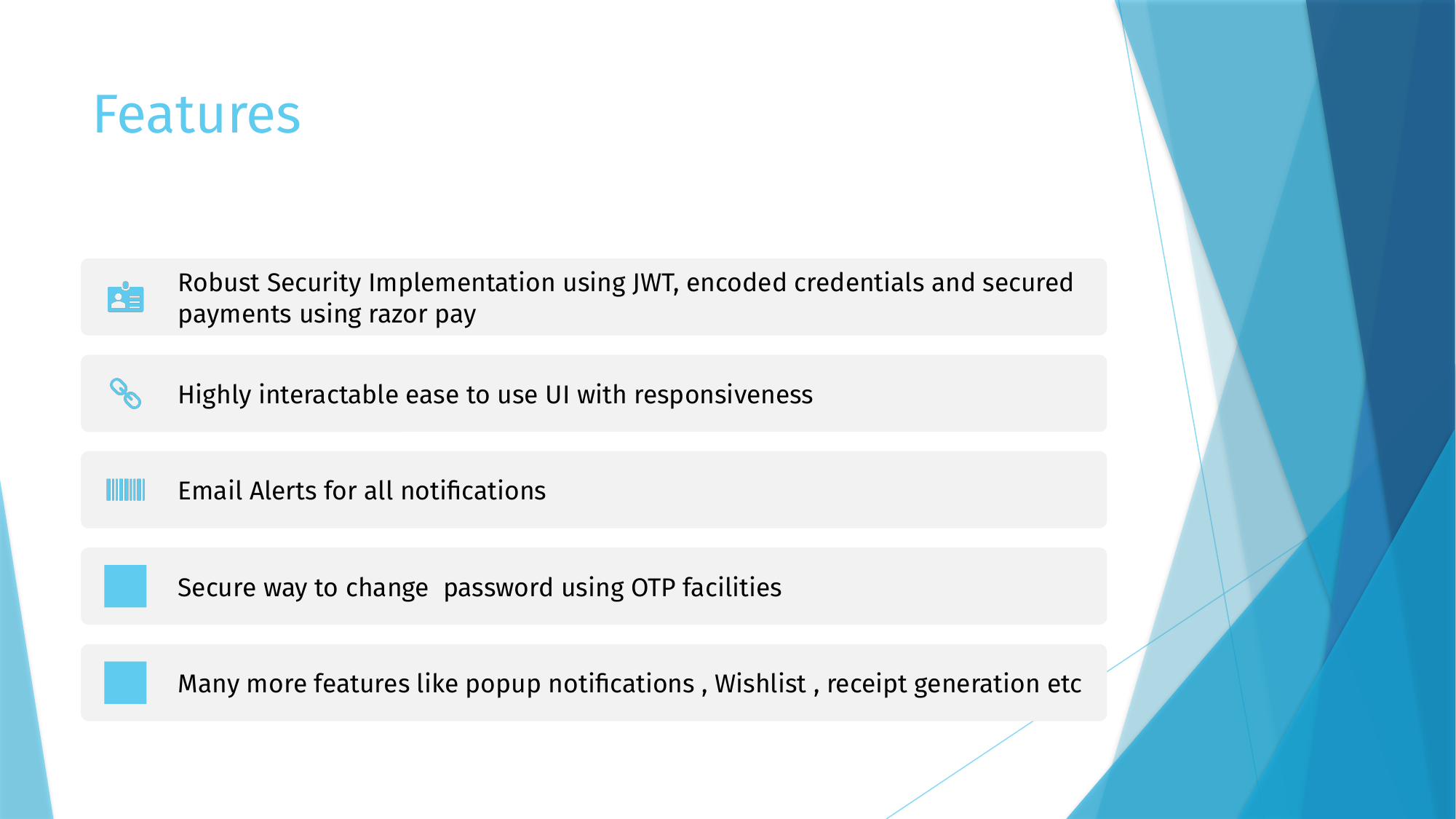

# Features
Robust Security Implementation using JWT, encoded credentials and secured payments using razor pay
Highly interactable ease to use UI with responsiveness
Email Alerts for all notifications
Secure way to change  password using OTP facilities
Many more features like popup notifications , Wishlist , receipt generation etc